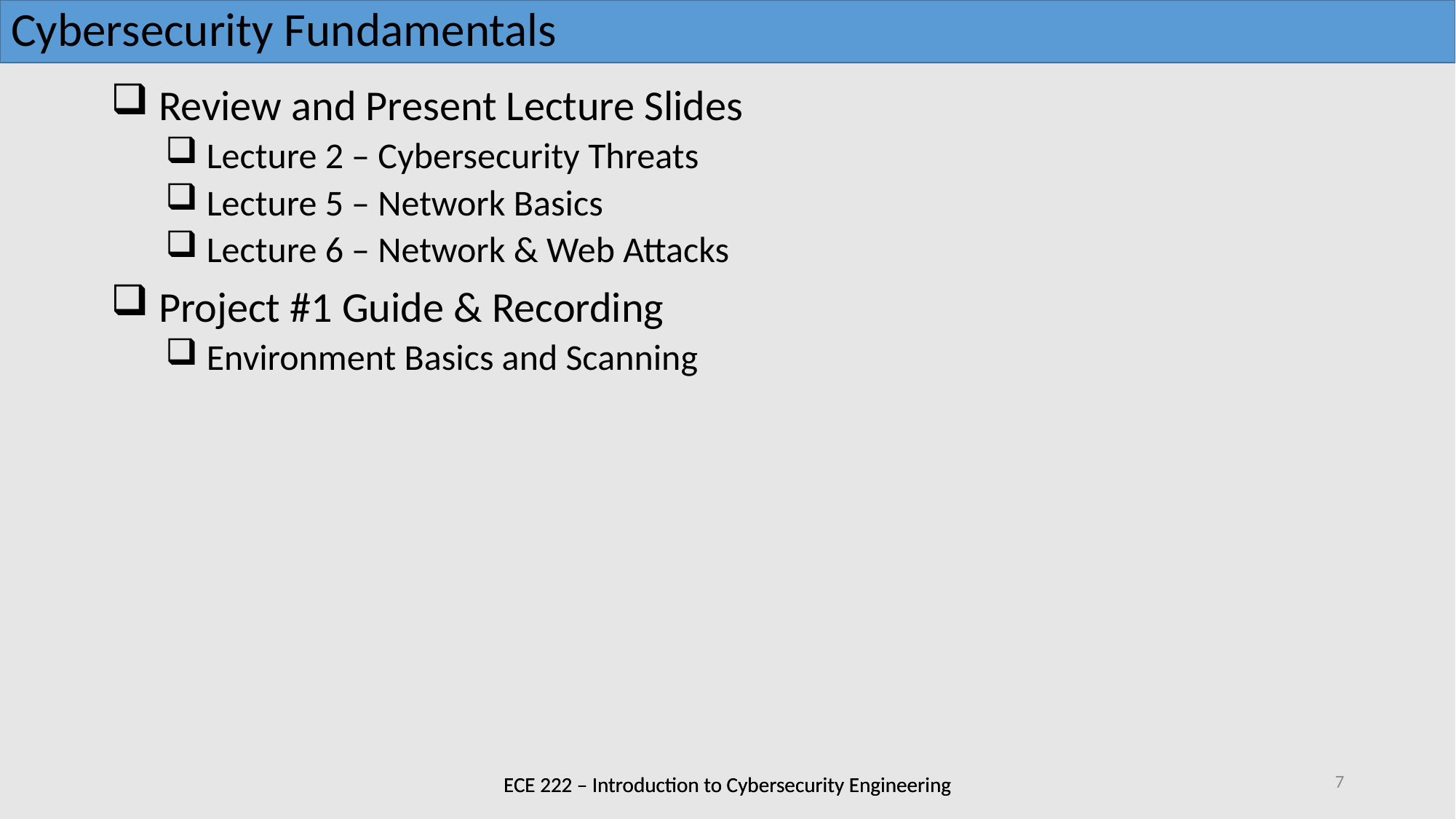

# Cybersecurity Fundamentals
 Review and Present Lecture Slides
 Lecture 2 – Cybersecurity Threats
 Lecture 5 – Network Basics
 Lecture 6 – Network & Web Attacks
 Project #1 Guide & Recording
 Environment Basics and Scanning
7